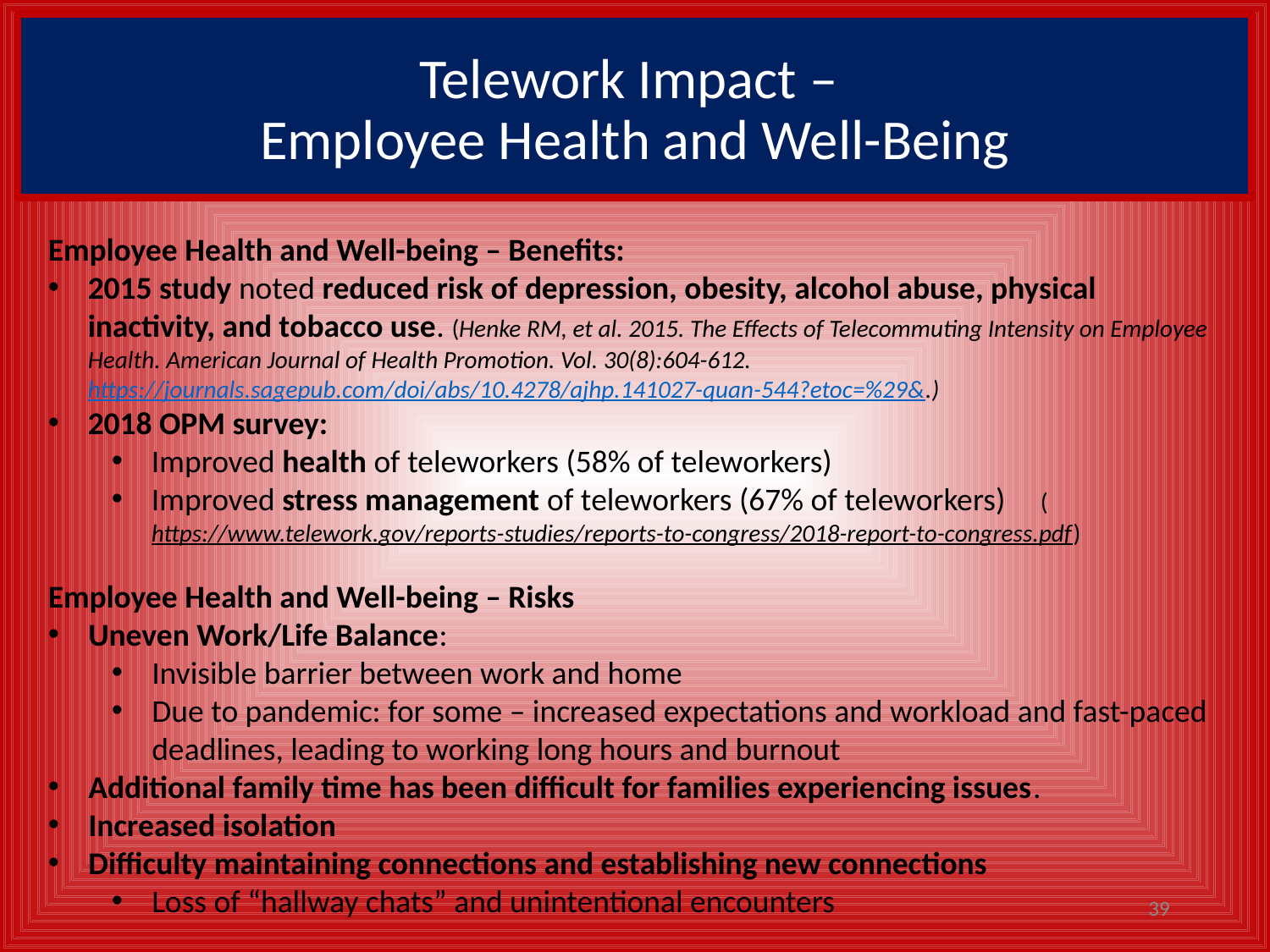

# Telework Impact – Employee Health and Well-Being
Employee Health and Well-being – Benefits:
2015 study noted reduced risk of depression, obesity, alcohol abuse, physical inactivity, and tobacco use. (Henke RM, et al. 2015. The Effects of Telecommuting Intensity on Employee Health. American Journal of Health Promotion. Vol. 30(8):604-612. https://journals.sagepub.com/doi/abs/10.4278/ajhp.141027-quan-544?etoc=%29&.)
2018 OPM survey:
Improved health of teleworkers (58% of teleworkers)
Improved stress management of teleworkers (67% of teleworkers)	(https://www.telework.gov/reports-studies/reports-to-congress/2018-report-to-congress.pdf)

Employee Health and Well-being – Risks
Uneven Work/Life Balance:
Invisible barrier between work and home
Due to pandemic: for some – increased expectations and workload and fast-paced deadlines, leading to working long hours and burnout
Additional family time has been difficult for families experiencing issues.
Increased isolation
Difficulty maintaining connections and establishing new connections
Loss of “hallway chats” and unintentional encounters

39